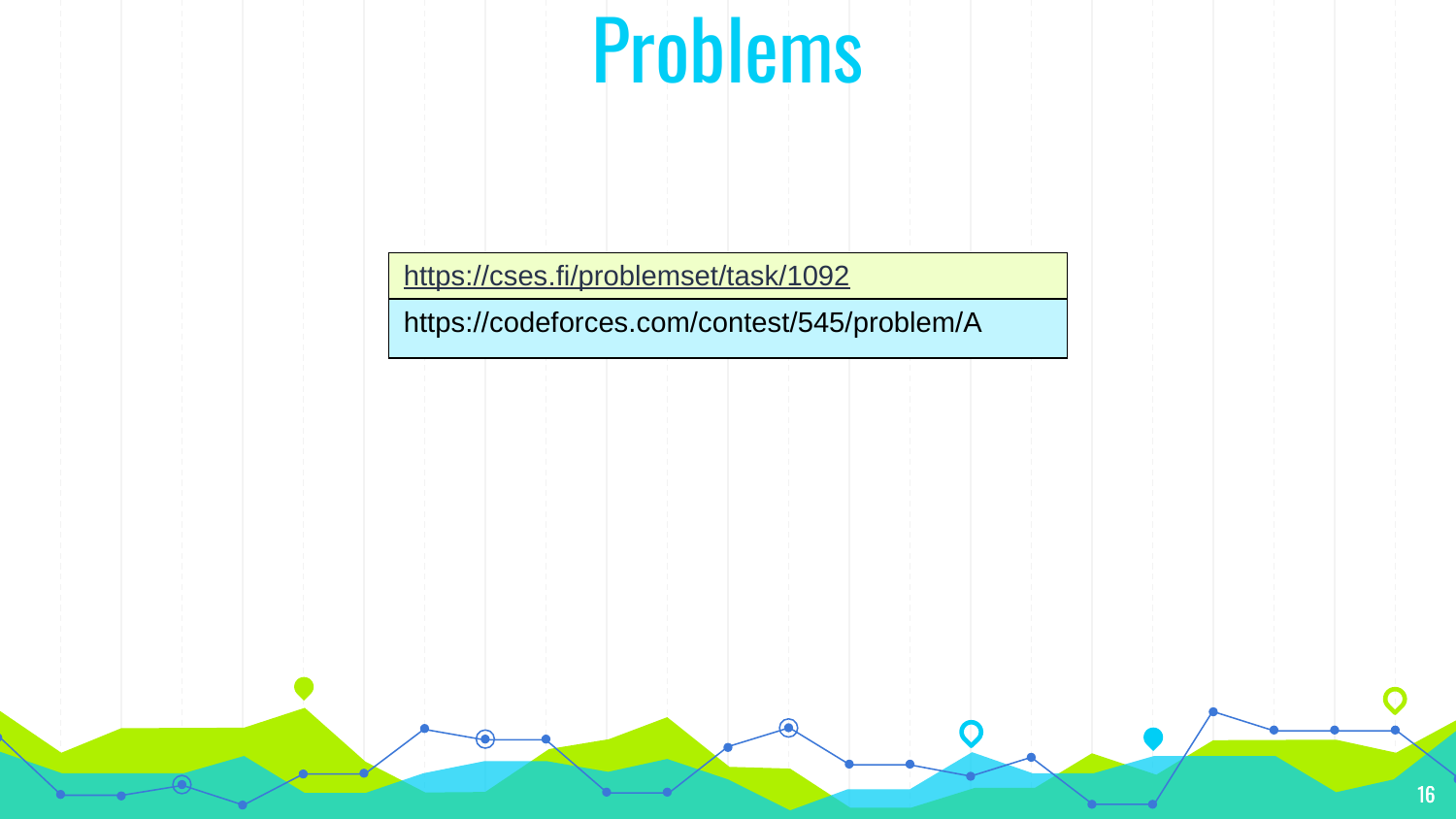

Problems
| https://cses.fi/problemset/task/1092 |
| --- |
| https://codeforces.com/contest/545/problem/A |
16
16